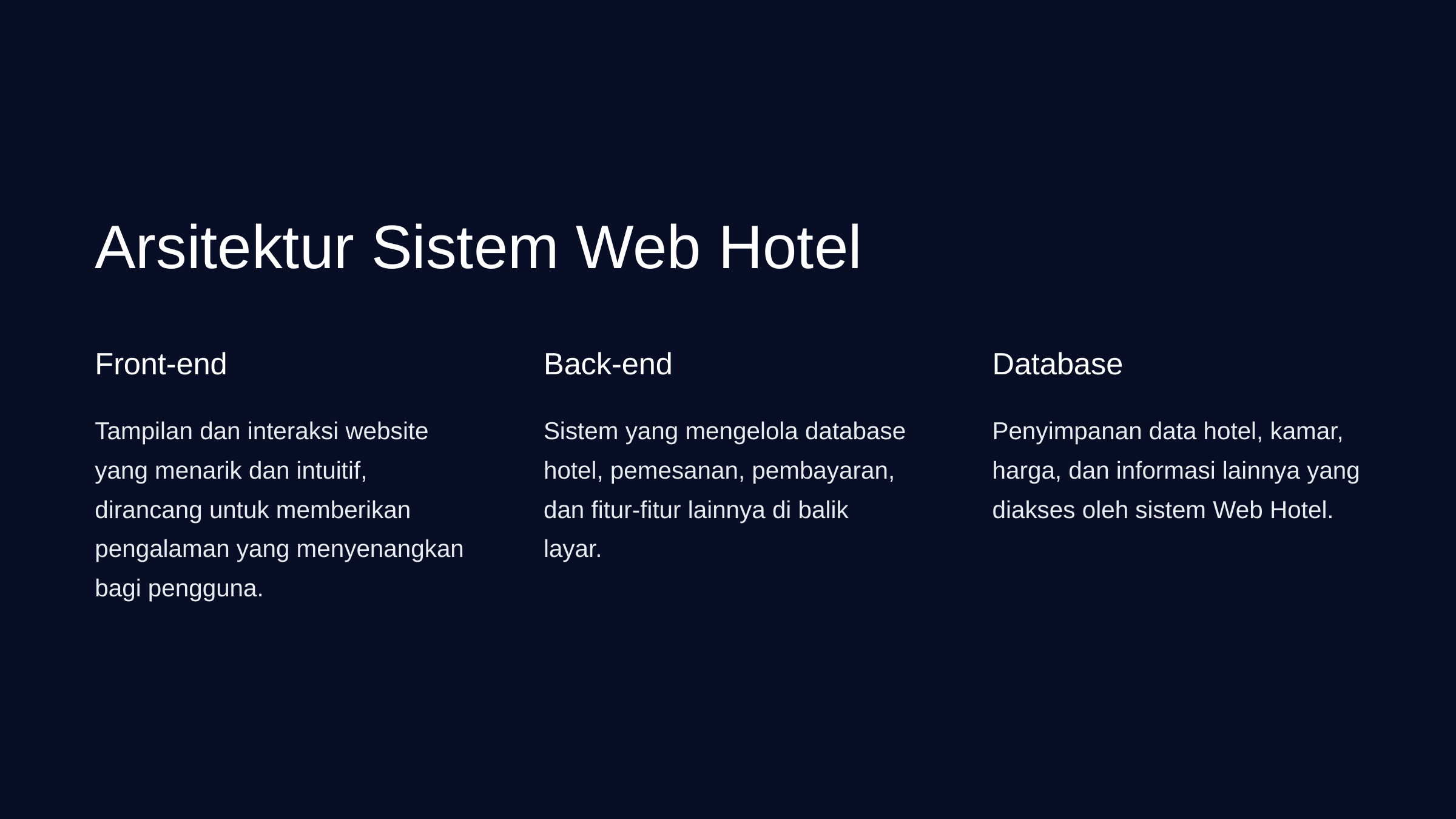

Arsitektur Sistem Web Hotel
Front-end
Back-end
Database
Tampilan dan interaksi website yang menarik dan intuitif, dirancang untuk memberikan pengalaman yang menyenangkan bagi pengguna.
Sistem yang mengelola database hotel, pemesanan, pembayaran, dan fitur-fitur lainnya di balik layar.
Penyimpanan data hotel, kamar, harga, dan informasi lainnya yang diakses oleh sistem Web Hotel.